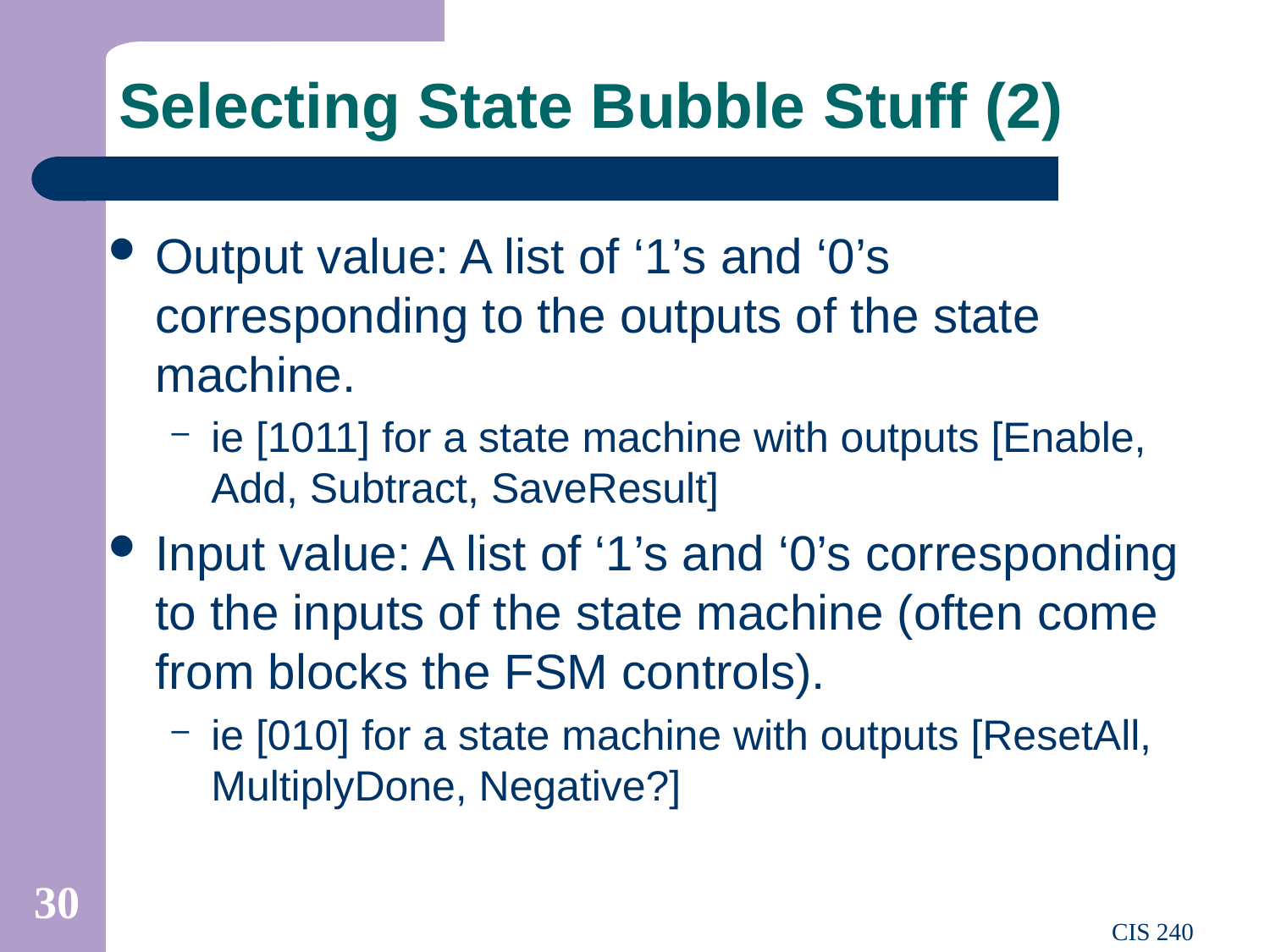

# Selecting State Bubble Stuff (2)
Output value: A list of ‘1’s and ‘0’s corresponding to the outputs of the state machine.
ie [1011] for a state machine with outputs [Enable, Add, Subtract, SaveResult]
Input value: A list of ‘1’s and ‘0’s corresponding to the inputs of the state machine (often come from blocks the FSM controls).
ie [010] for a state machine with outputs [ResetAll, MultiplyDone, Negative?]
30
CIS 240